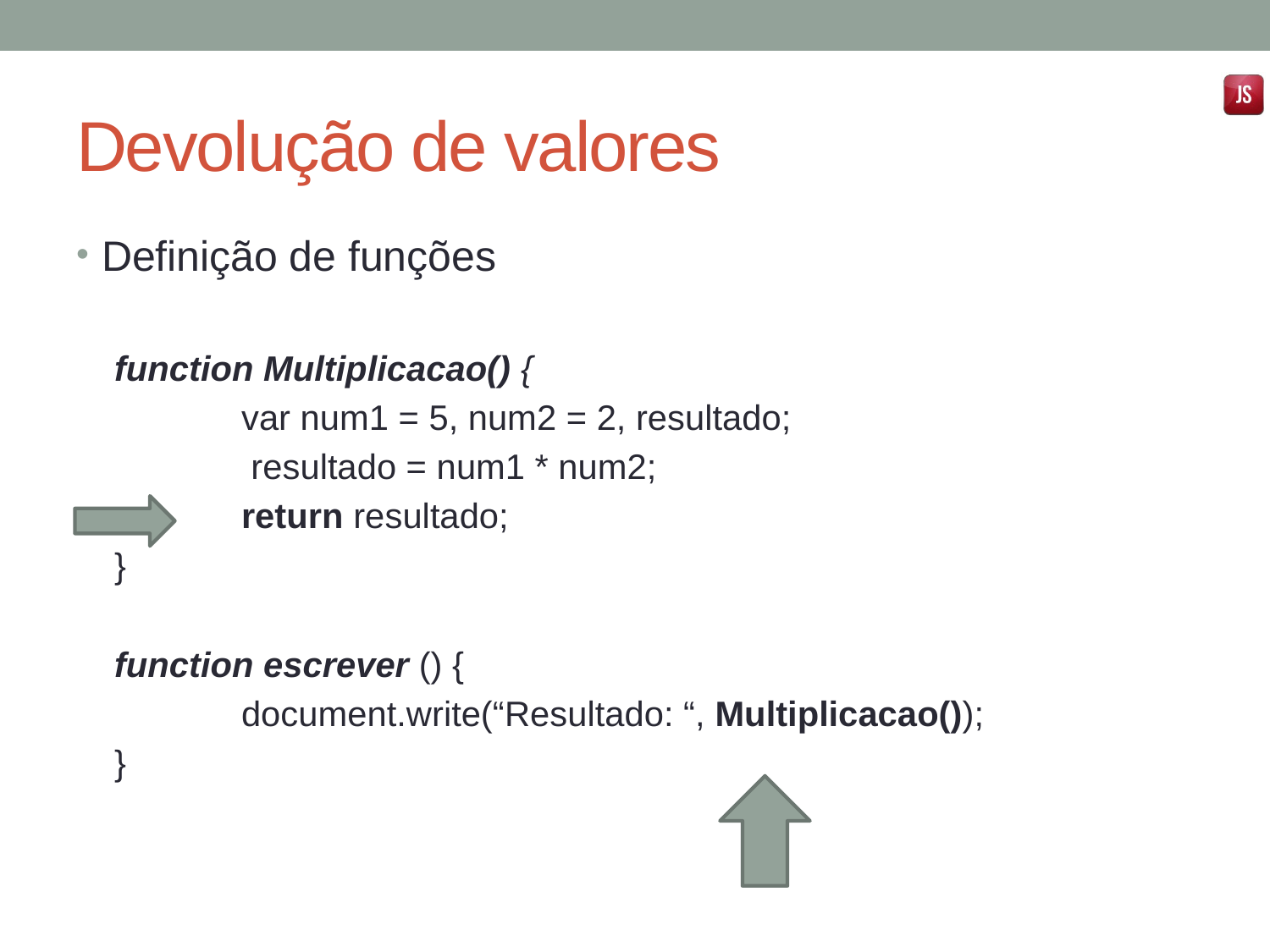

# Devolução de valores
Definição de funções

function Multiplicacao() {
	var num1 = 5, num2 = 2, resultado;
	 resultado = num1 * num2;
	return resultado;
}

function escrever () {
	document.write(“Resultado: “, Multiplicacao());
}